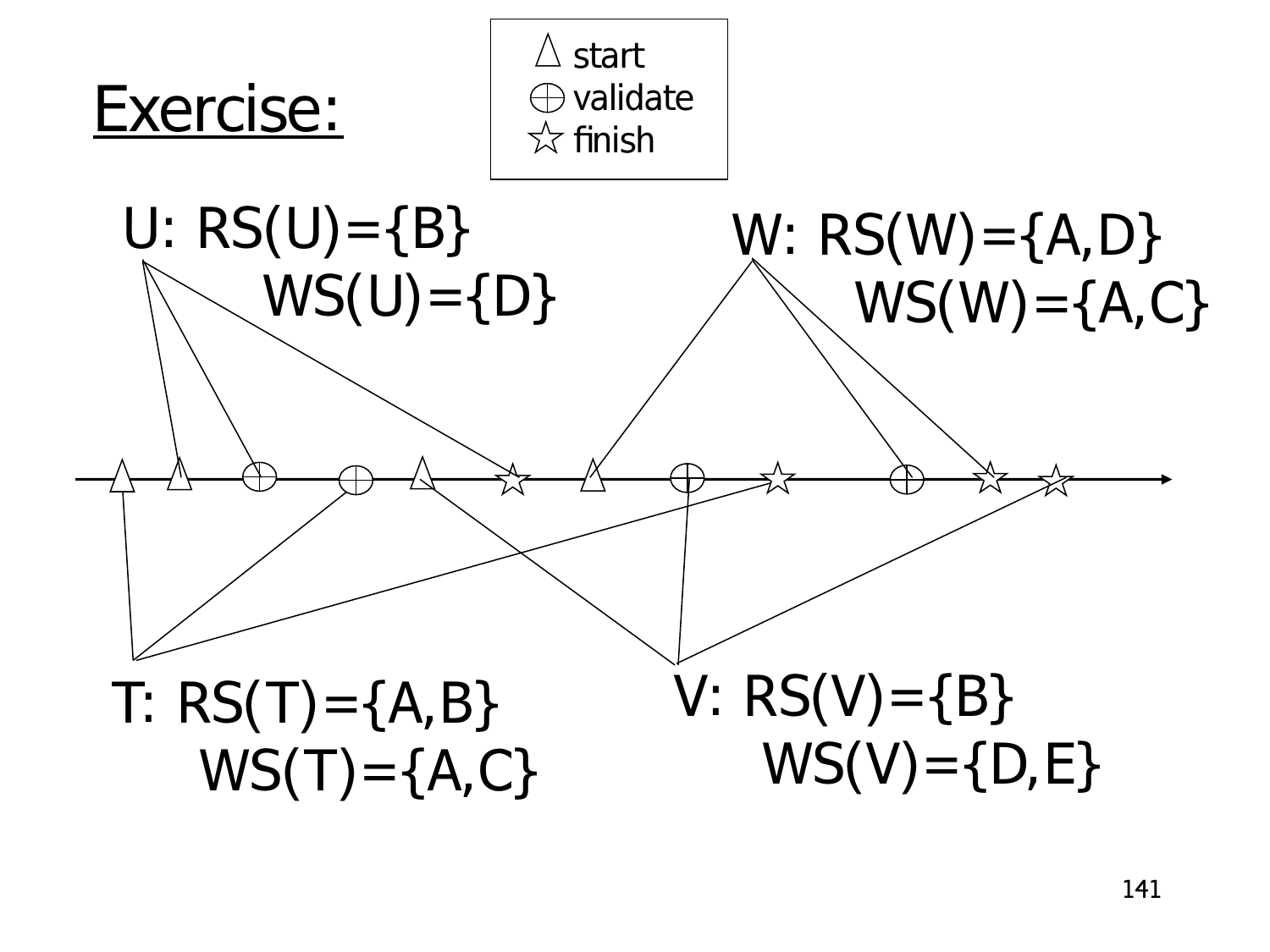

start
validate
finish

# Exercise:

U: RS(U)={B}
        WS(U)={D}
W: RS(W)={A,D}
       WS(W)={A,C}

V: RS(V)={B}
     WS(V)={D,E}
T: RS(T)={A,B}
     WS(T)={A,C}
141